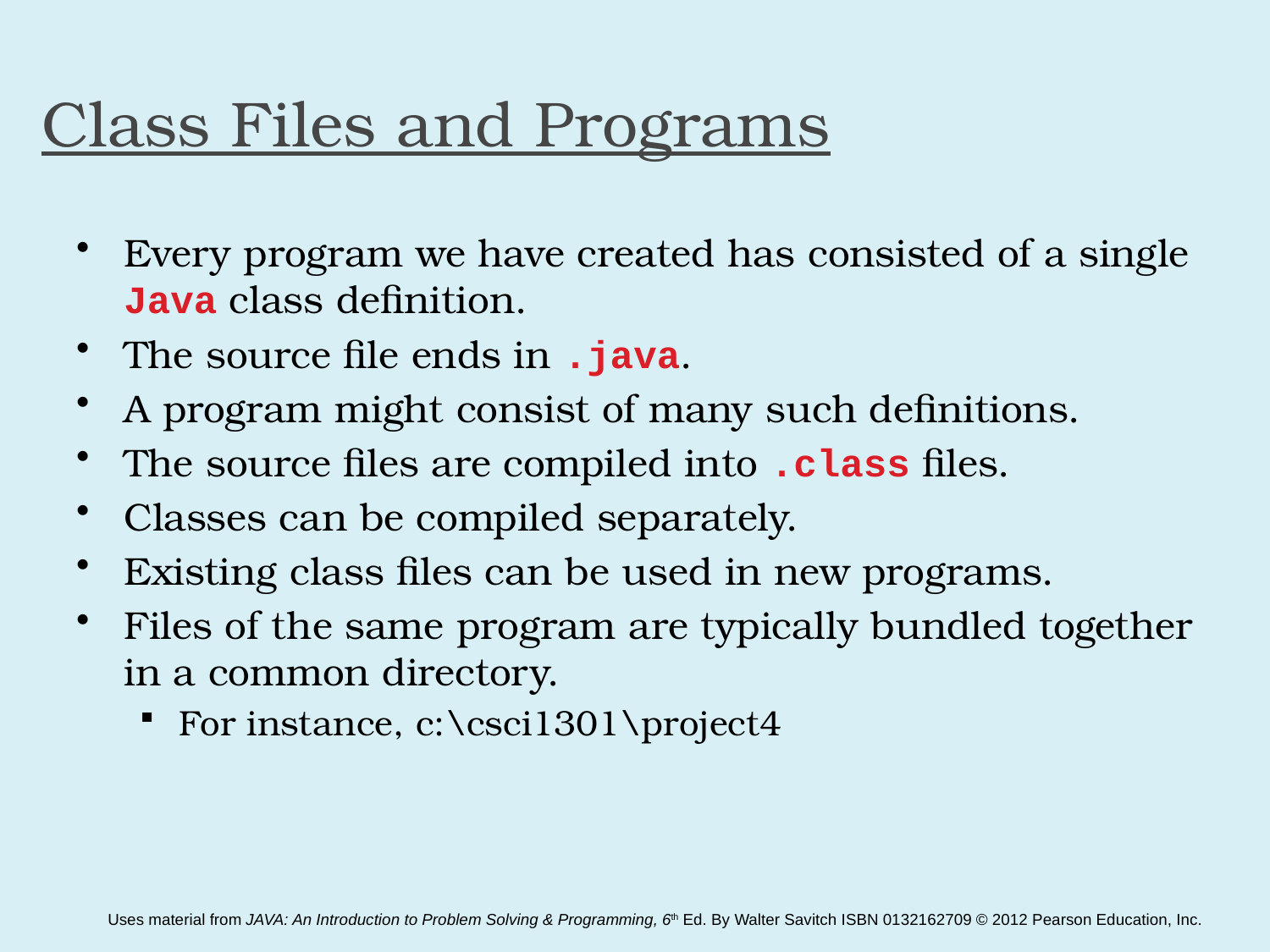

# Class Files and Programs
Every program we have created has consisted of a single Java class definition.
The source file ends in .java.
A program might consist of many such definitions.
The source files are compiled into .class files.
Classes can be compiled separately.
Existing class files can be used in new programs.
Files of the same program are typically bundled together in a common directory.
For instance, c:\csci1301\project4